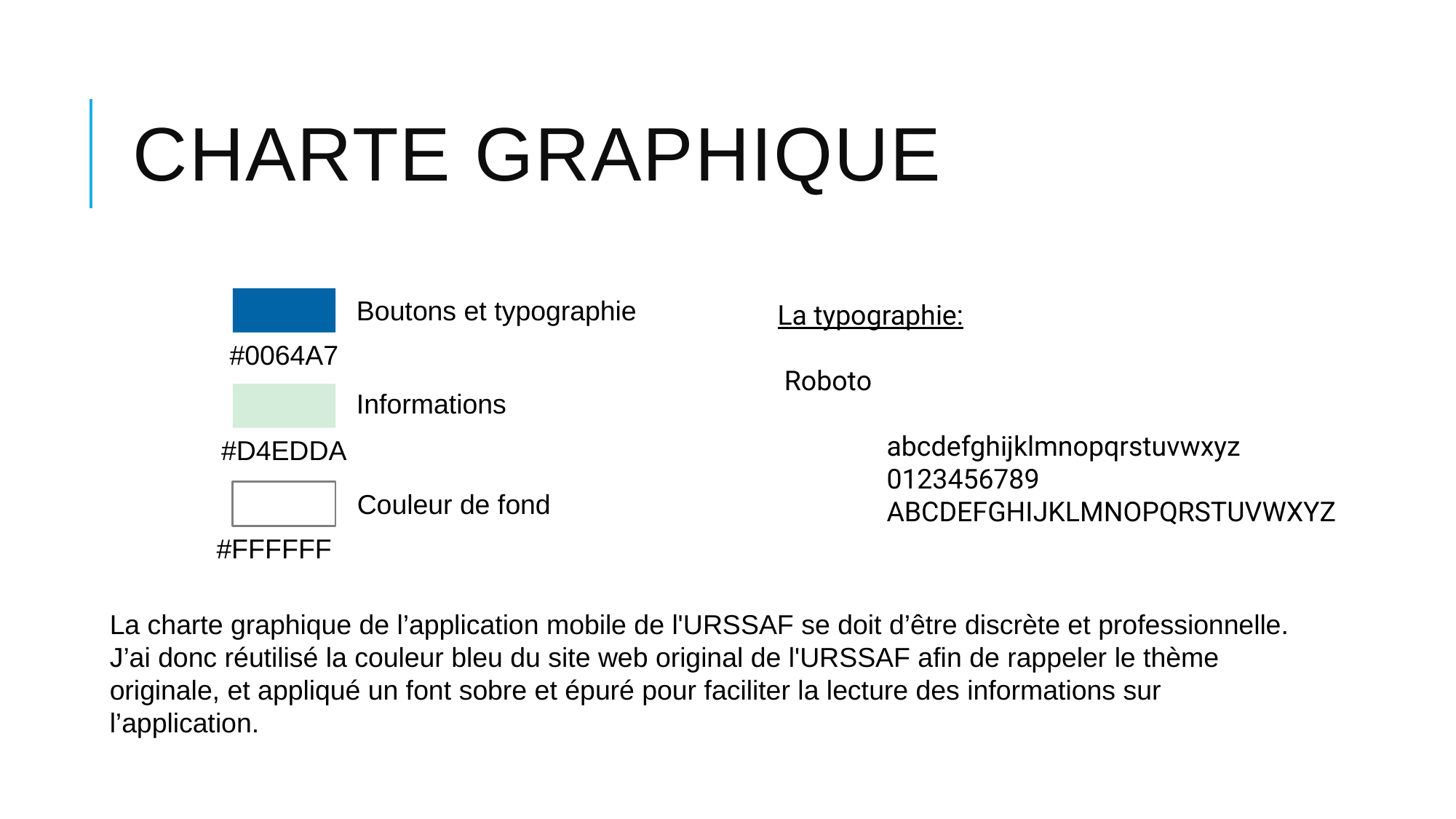

# Charte graphique
Boutons et typographie

La typographie:

 Roboto

	abcdefghijklmnopqrstuvwxyz
	0123456789
	ABCDEFGHIJKLMNOPQRSTUVWXYZ
#0064A7
Informations

#D4EDDA

Couleur de fond
#FFFFFF
La charte graphique de l’application mobile de l'URSSAF se doit d’être discrète et professionnelle. J’ai donc réutilisé la couleur bleu du site web original de l'URSSAF afin de rappeler le thème originale, et appliqué un font sobre et épuré pour faciliter la lecture des informations sur l’application.